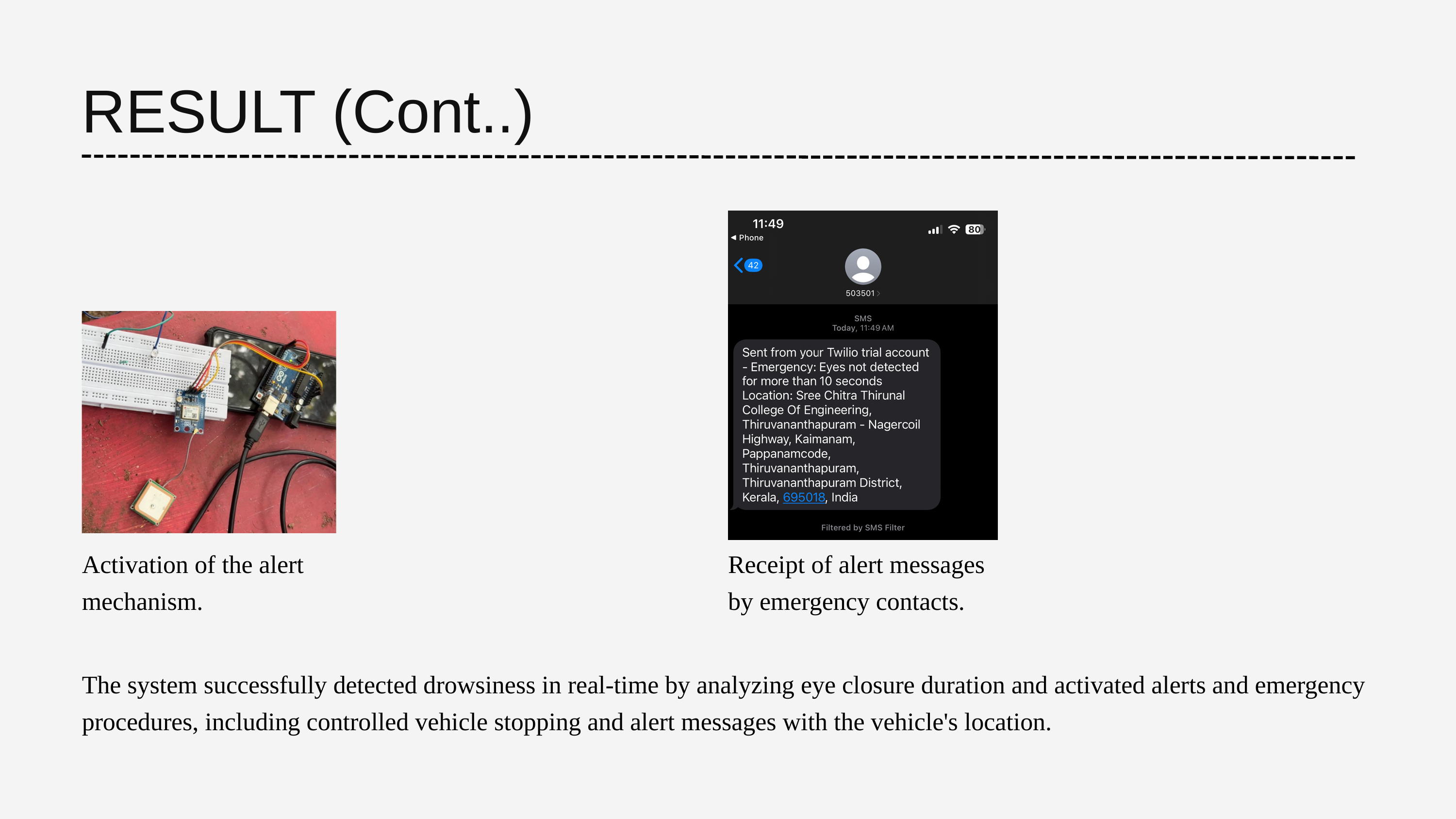

RESULT (Cont..)

Receipt of alert messages by emergency contacts.

Activation of the alert mechanism.
The system successfully detected drowsiness in real-time by analyzing eye closure duration and activated alerts and emergency procedures, including controlled vehicle stopping and alert messages with the vehicle's location.